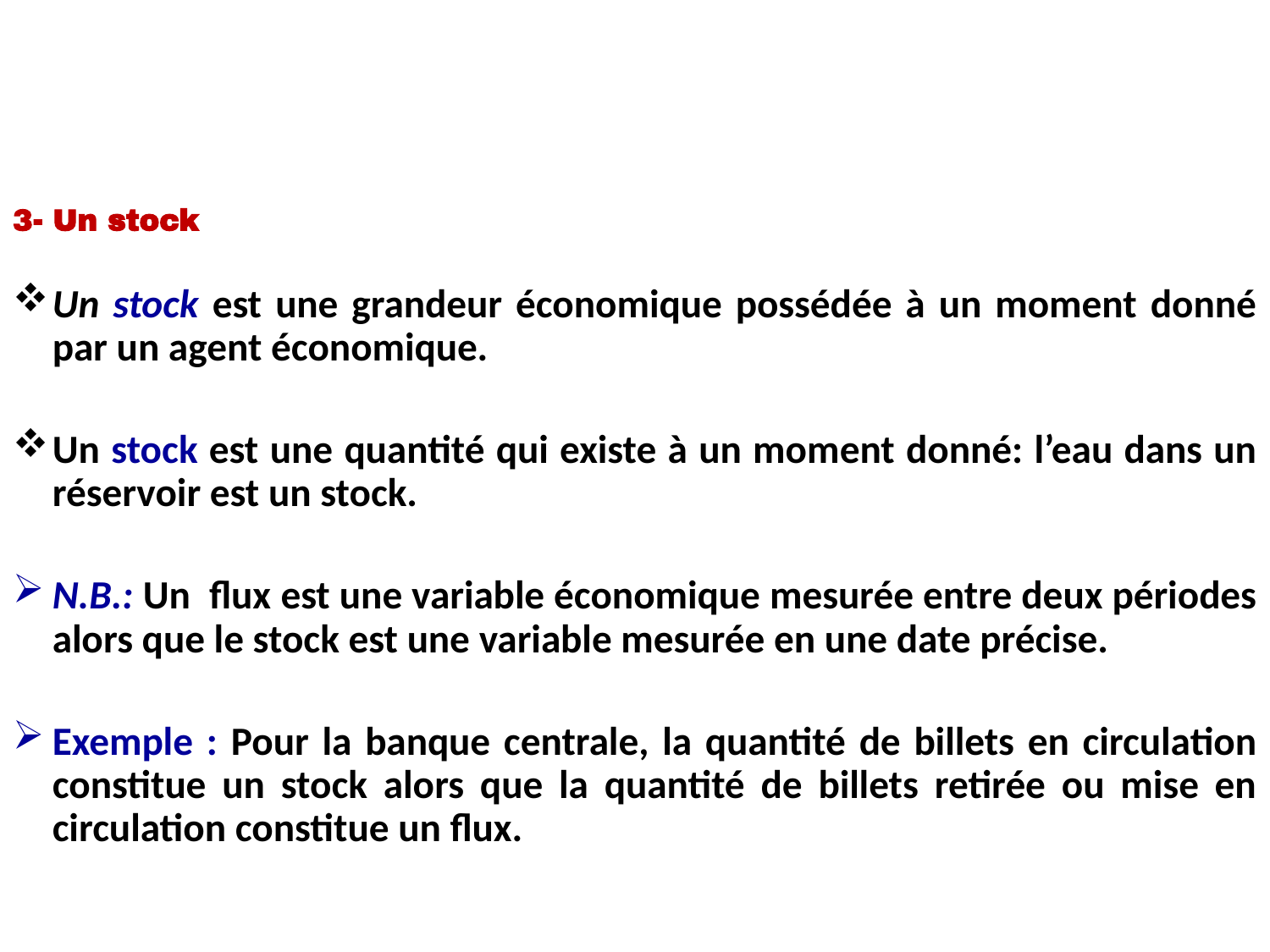

3- Un stock

Un stock est une grandeur économique possédée à un moment donné par un agent économique.

Un stock est une quantité qui existe à un moment donné: l’eau dans un réservoir est un stock.

N.B.: Un  flux est une variable économique mesurée entre deux périodes alors que le stock est une variable mesurée en une date précise.

Exemple : Pour la banque centrale, la quantité de billets en circulation constitue un stock alors que la quantité de billets retirée ou mise en circulation constitue un flux.